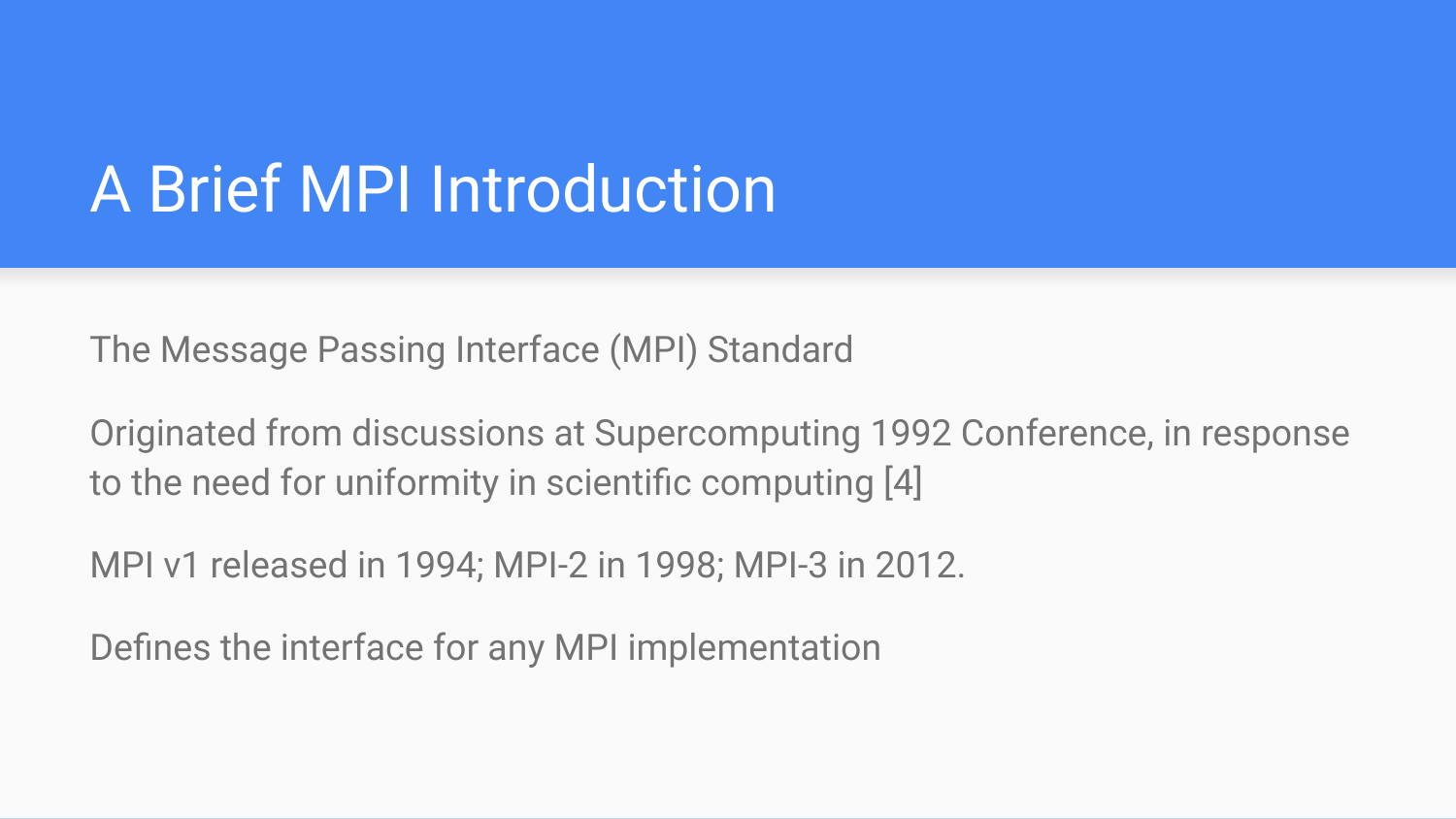

# A Brief MPI Introduction
The Message Passing Interface (MPI) Standard
Originated from discussions at Supercomputing 1992 Conference, in response to the need for uniformity in scientific computing [4]
MPI v1 released in 1994; MPI-2 in 1998; MPI-3 in 2012.
Defines the interface for any MPI implementation